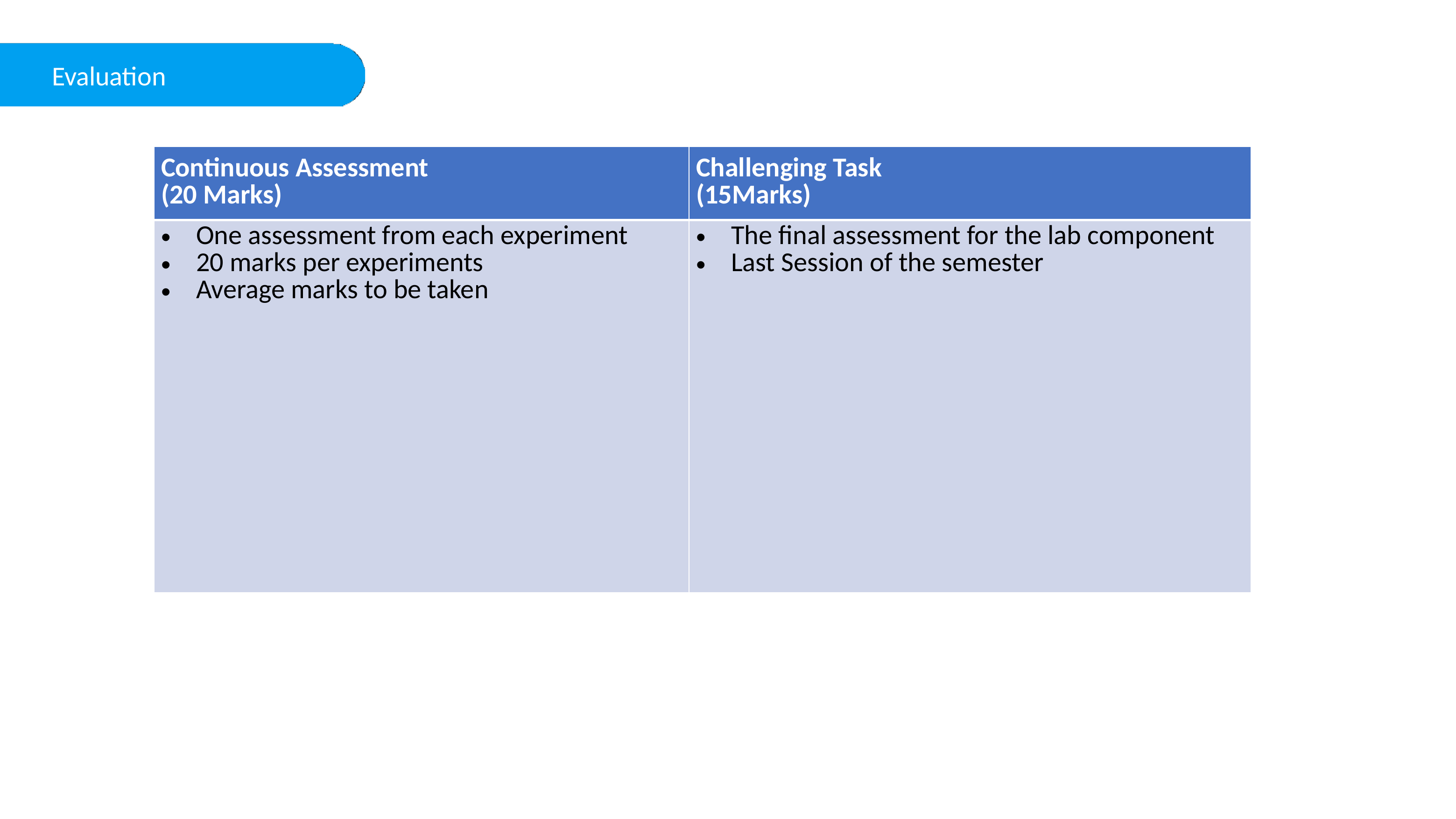

Evaluation
| Continuous Assessment (20 Marks) | Challenging Task (15Marks) |
| --- | --- |
| One assessment from each experiment 20 marks per experiments Average marks to be taken | The final assessment for the lab component Last Session of the semester |